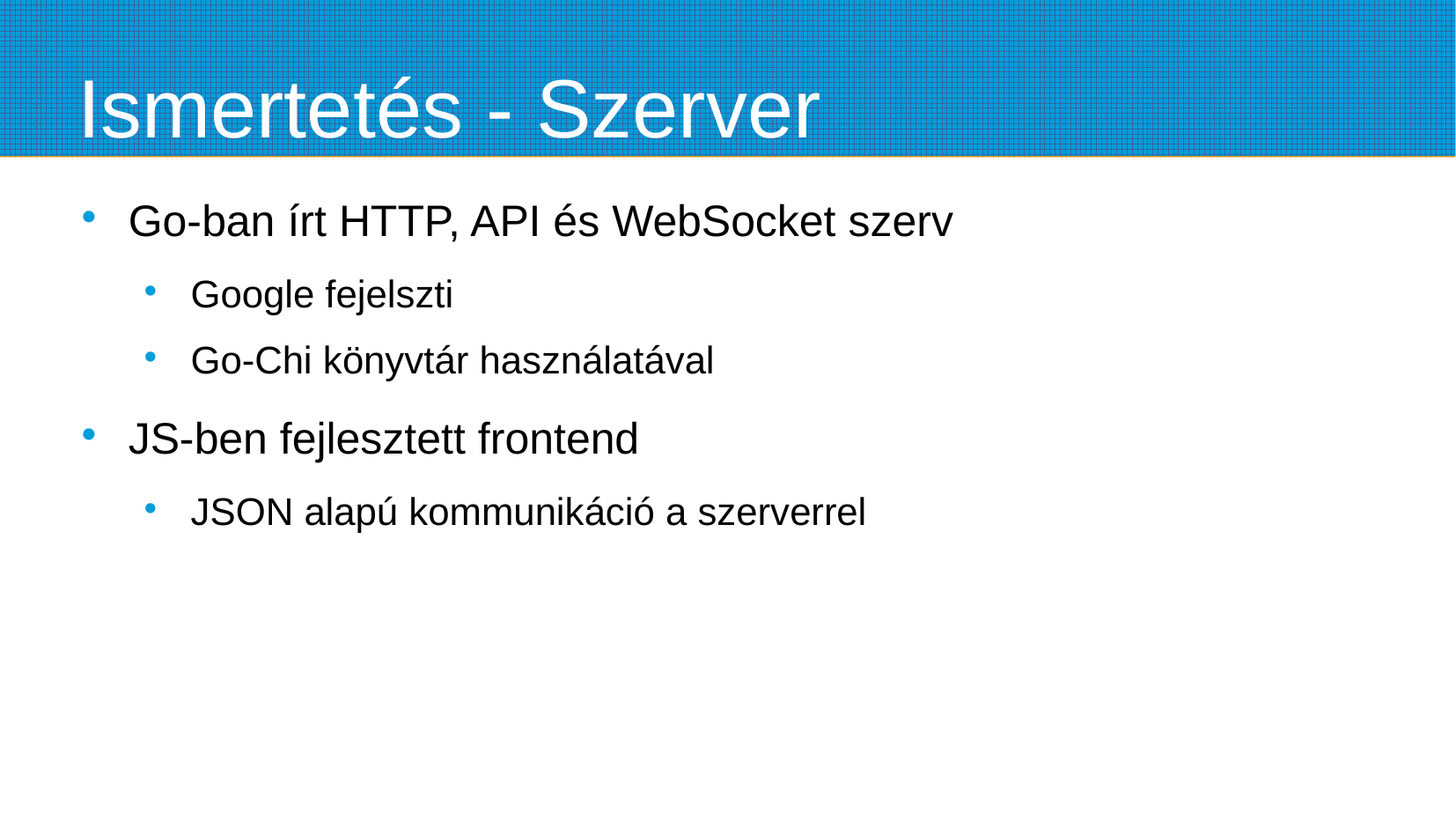

# Ismertetés - Szerver
Go-ban írt HTTP, API és WebSocket szerv
Google fejelszti
Go-Chi könyvtár használatával
JS-ben fejlesztett frontend
JSON alapú kommunikáció a szerverrel